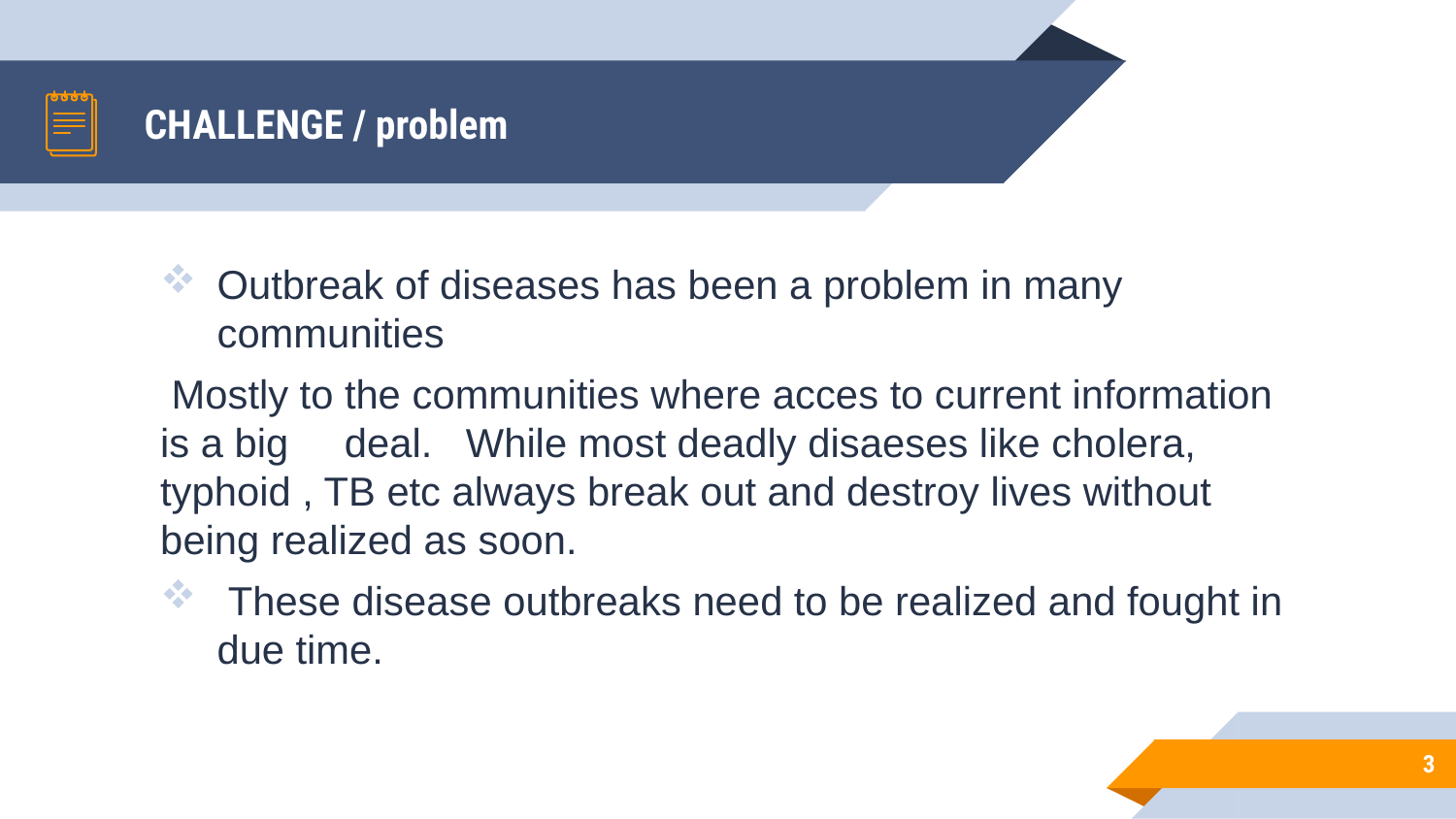

# CHALLENGE / problem

Outbreak of diseases has been a problem in many communities
 Mostly to the communities where acces to current information is a big     deal.   While most deadly disaeses like cholera, typhoid , TB etc always break out and destroy lives without being realized as soon.
 These disease outbreaks need to be realized and fought in due time.
3